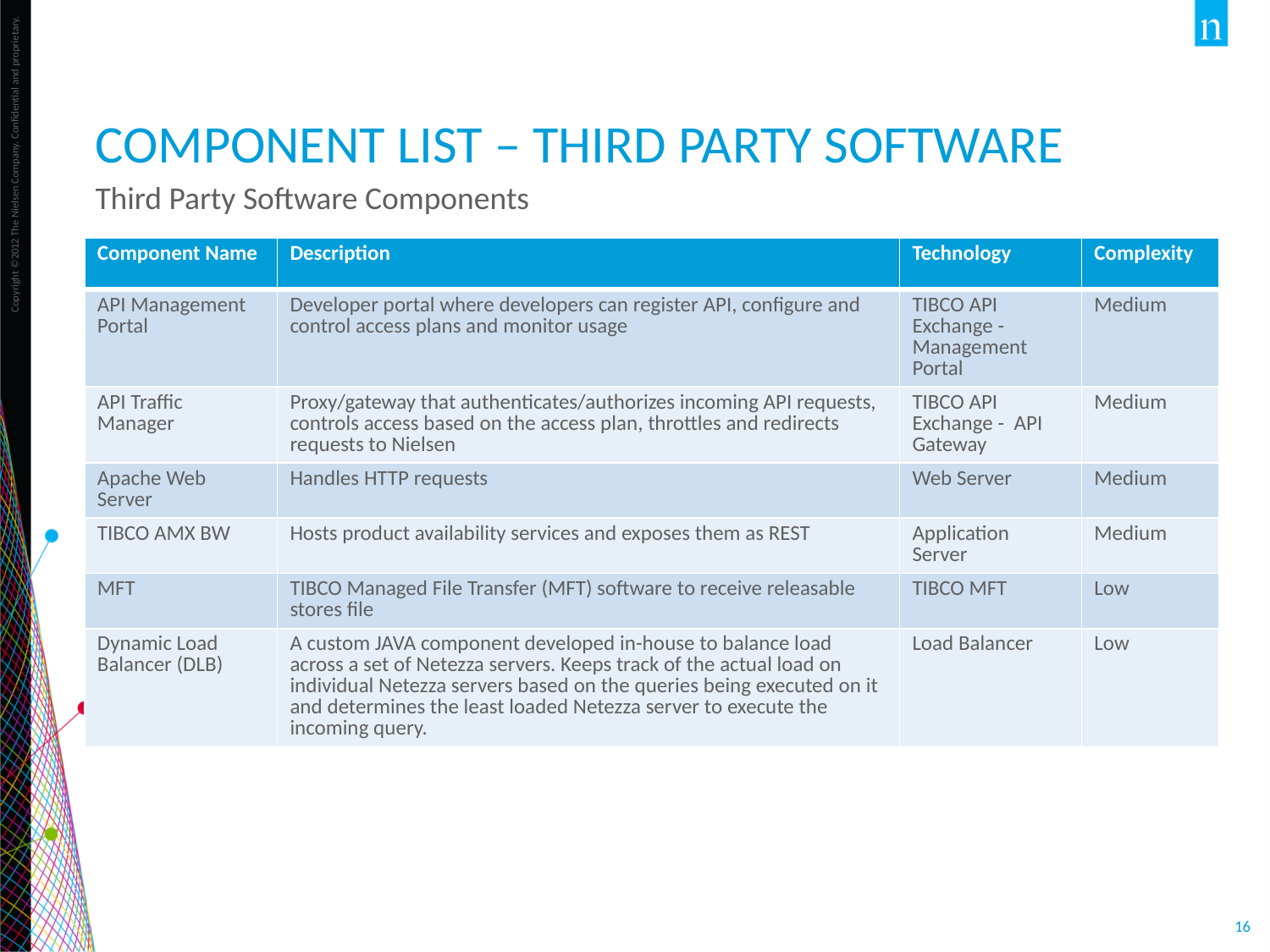

# Component list – THIRD PARTY SOFTWARE
Third Party Software Components
| Component Name | Description | Technology | Complexity |
| --- | --- | --- | --- |
| API Management Portal | Developer portal where developers can register API, configure and control access plans and monitor usage | TIBCO API Exchange -Management Portal | Medium |
| API Traffic Manager | Proxy/gateway that authenticates/authorizes incoming API requests, controls access based on the access plan, throttles and redirects requests to Nielsen | TIBCO API Exchange - API Gateway | Medium |
| Apache Web Server | Handles HTTP requests | Web Server | Medium |
| TIBCO AMX BW | Hosts product availability services and exposes them as REST | Application Server | Medium |
| MFT | TIBCO Managed File Transfer (MFT) software to receive releasable stores file | TIBCO MFT | Low |
| Dynamic Load Balancer (DLB) | A custom JAVA component developed in-house to balance load across a set of Netezza servers. Keeps track of the actual load on individual Netezza servers based on the queries being executed on it and determines the least loaded Netezza server to execute the incoming query. | Load Balancer | Low |